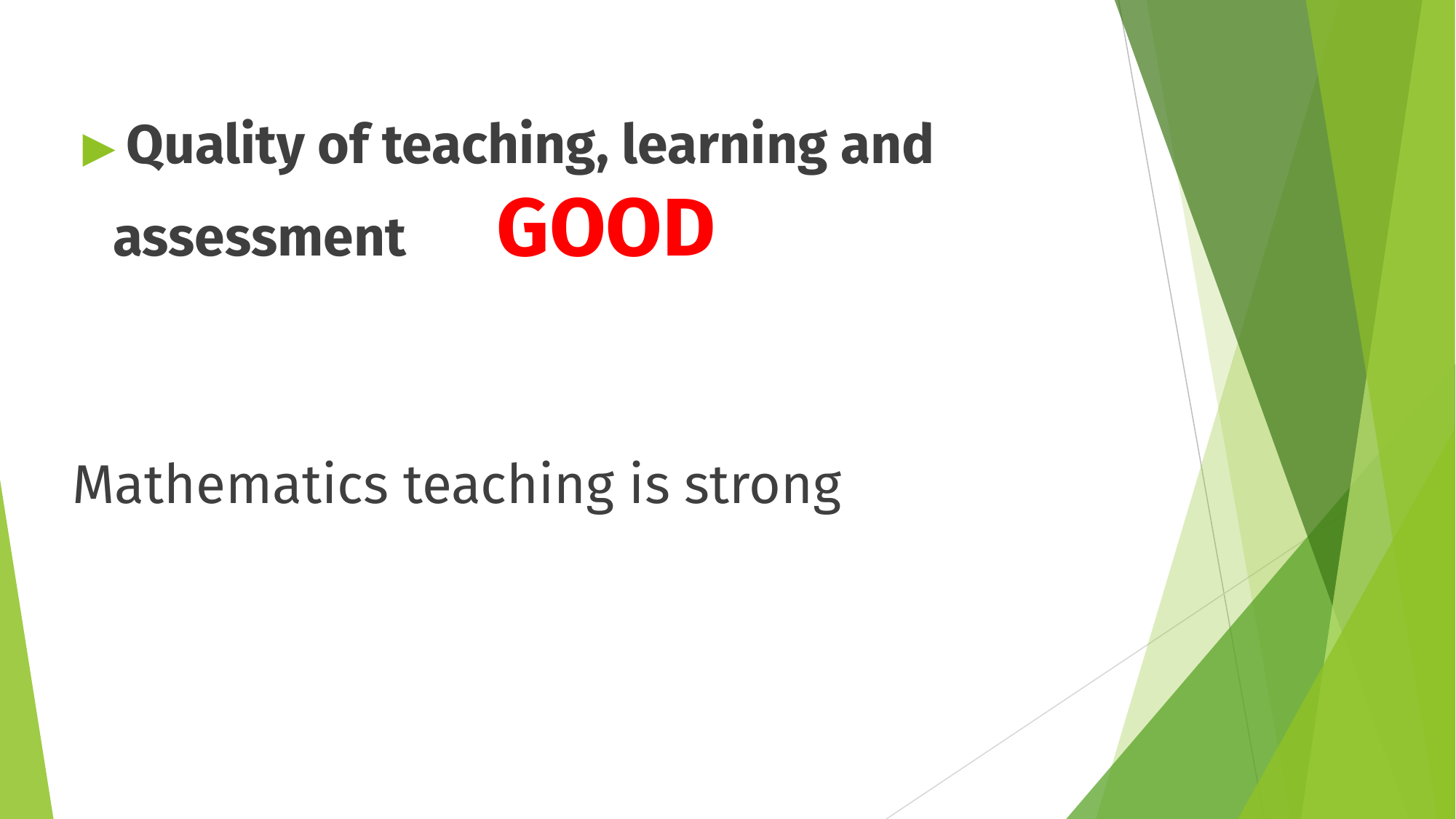

Quality of teaching, learning and assessment       GOOD

Mathematics teaching is strong